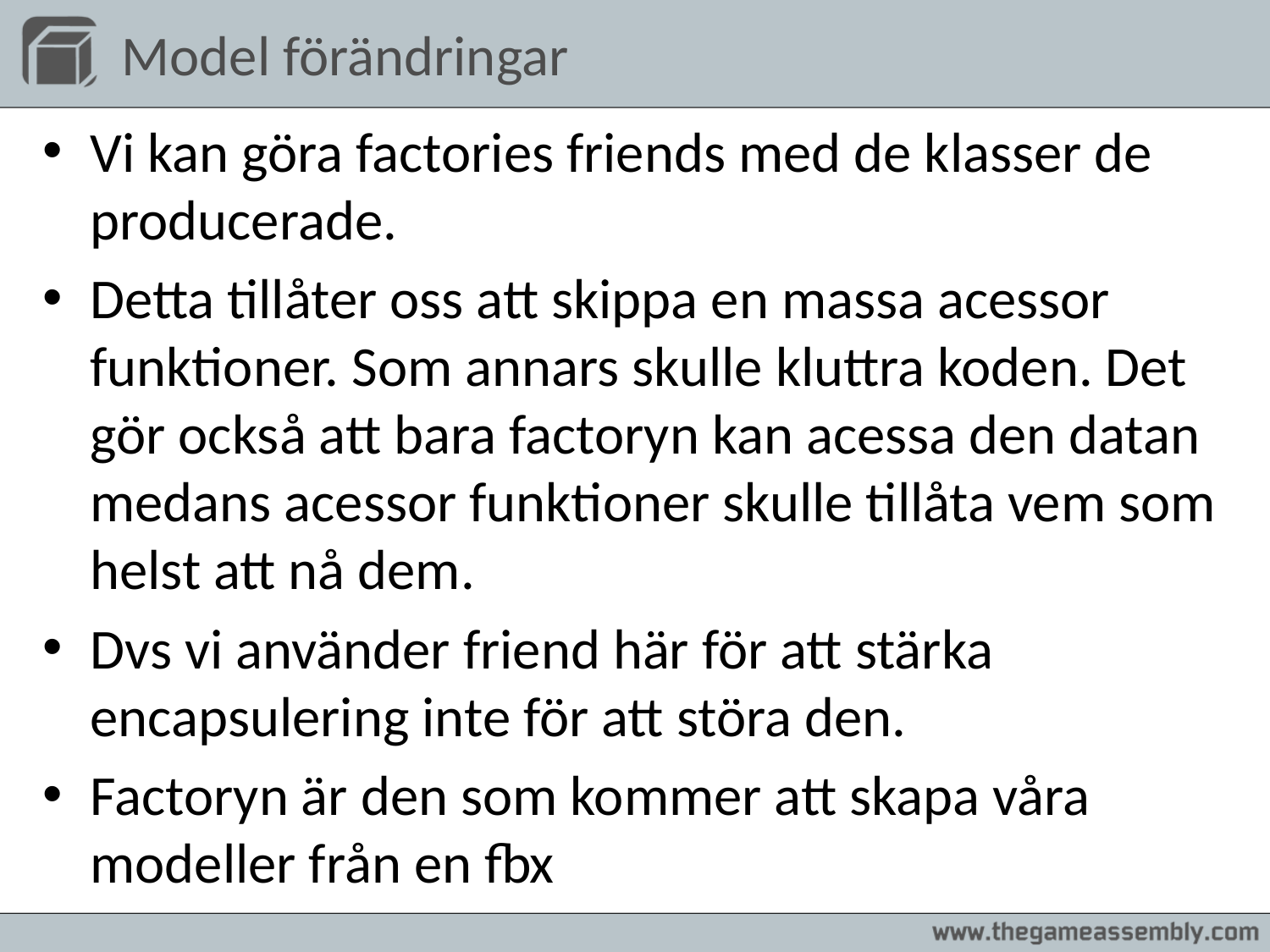

# Model förändringar
Vi kan göra factories friends med de klasser de producerade.
Detta tillåter oss att skippa en massa acessor funktioner. Som annars skulle kluttra koden. Det gör också att bara factoryn kan acessa den datan medans acessor funktioner skulle tillåta vem som helst att nå dem.
Dvs vi använder friend här för att stärka encapsulering inte för att störa den.
Factoryn är den som kommer att skapa våra modeller från en fbx